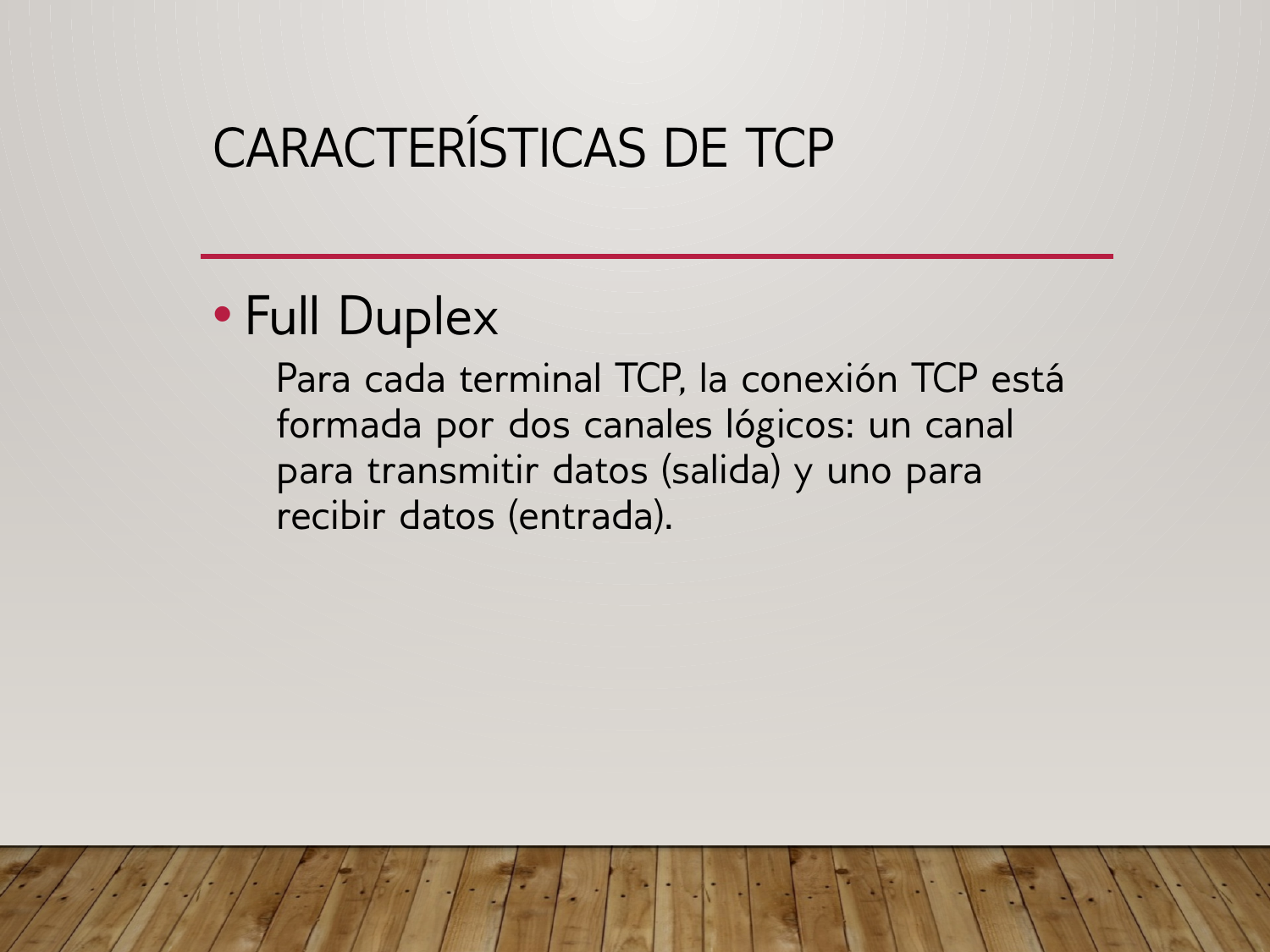

# Características de TCP
Full Duplex
Para cada terminal TCP, la conexión TCP está formada por dos canales lógicos: un canal para transmitir datos (salida) y uno para recibir datos (entrada).